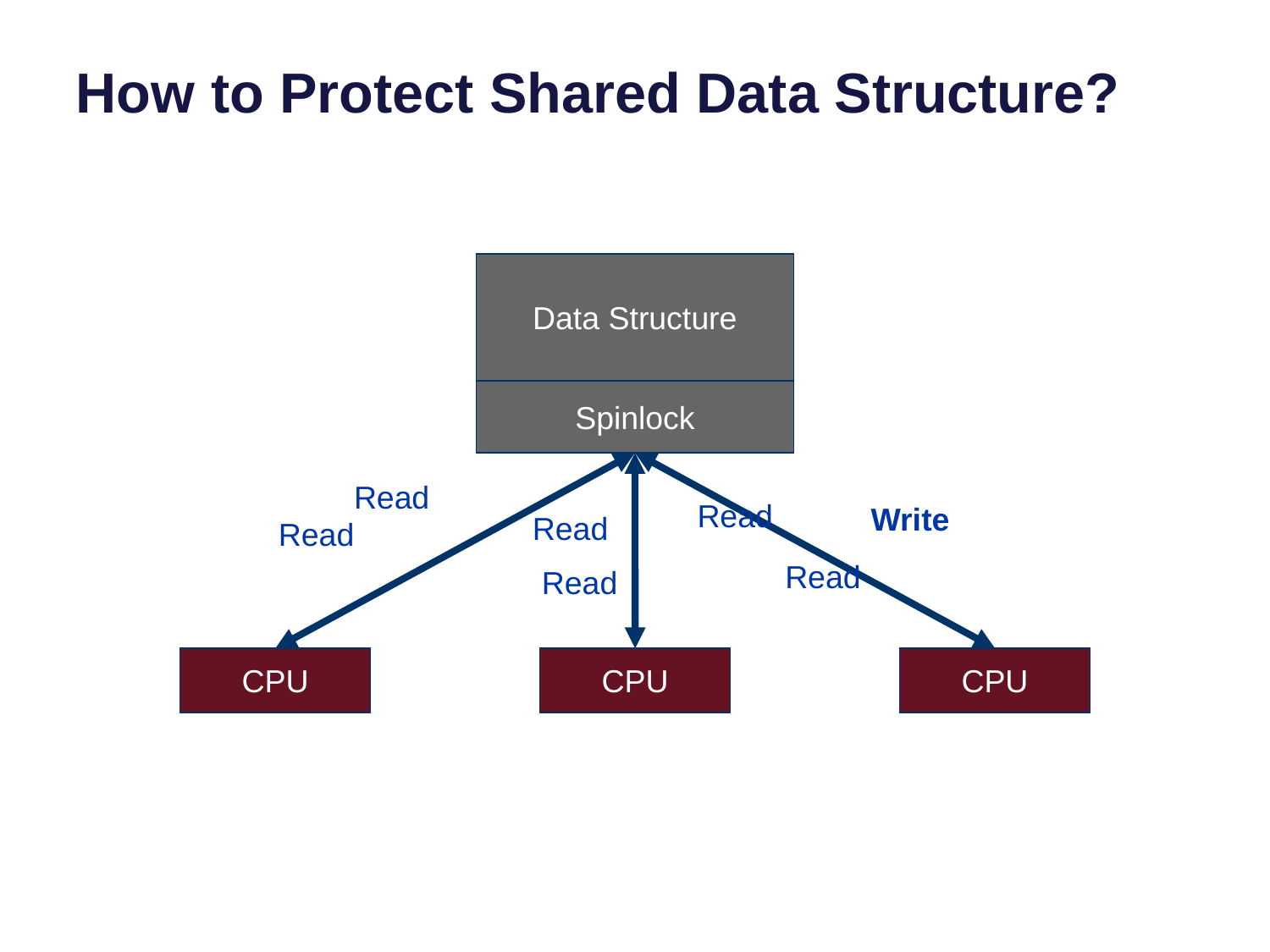

# How to Protect Shared Data Structure?
Data Structure
Spinlock
Read
Read
Write
Read
Read
Read
Read
CPU
CPU
CPU